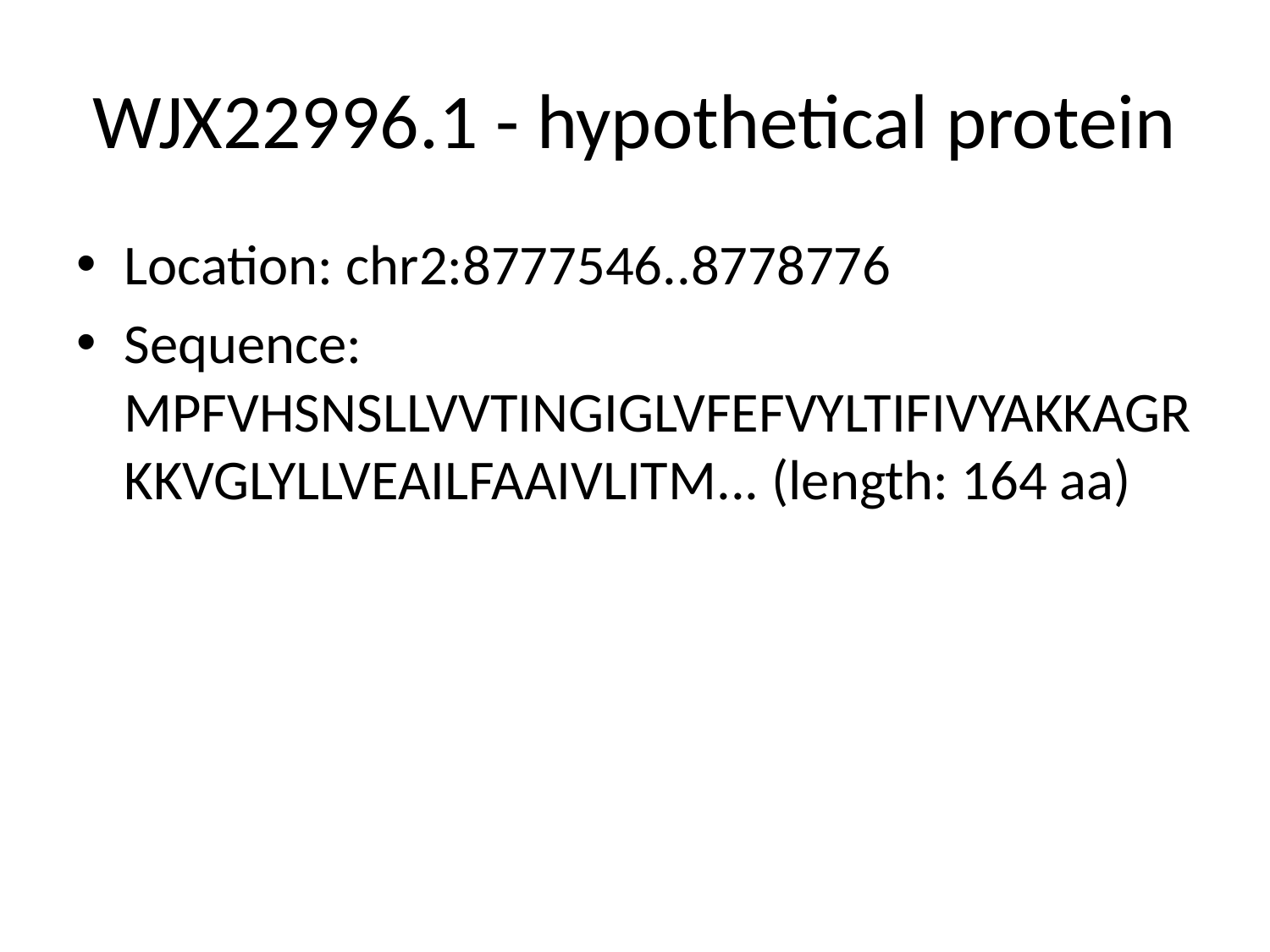

# WJX22996.1 - hypothetical protein
Location: chr2:8777546..8778776
Sequence: MPFVHSNSLLVVTINGIGLVFEFVYLTIFIVYAKKAGRKKVGLYLLVEAILFAAIVLITM... (length: 164 aa)